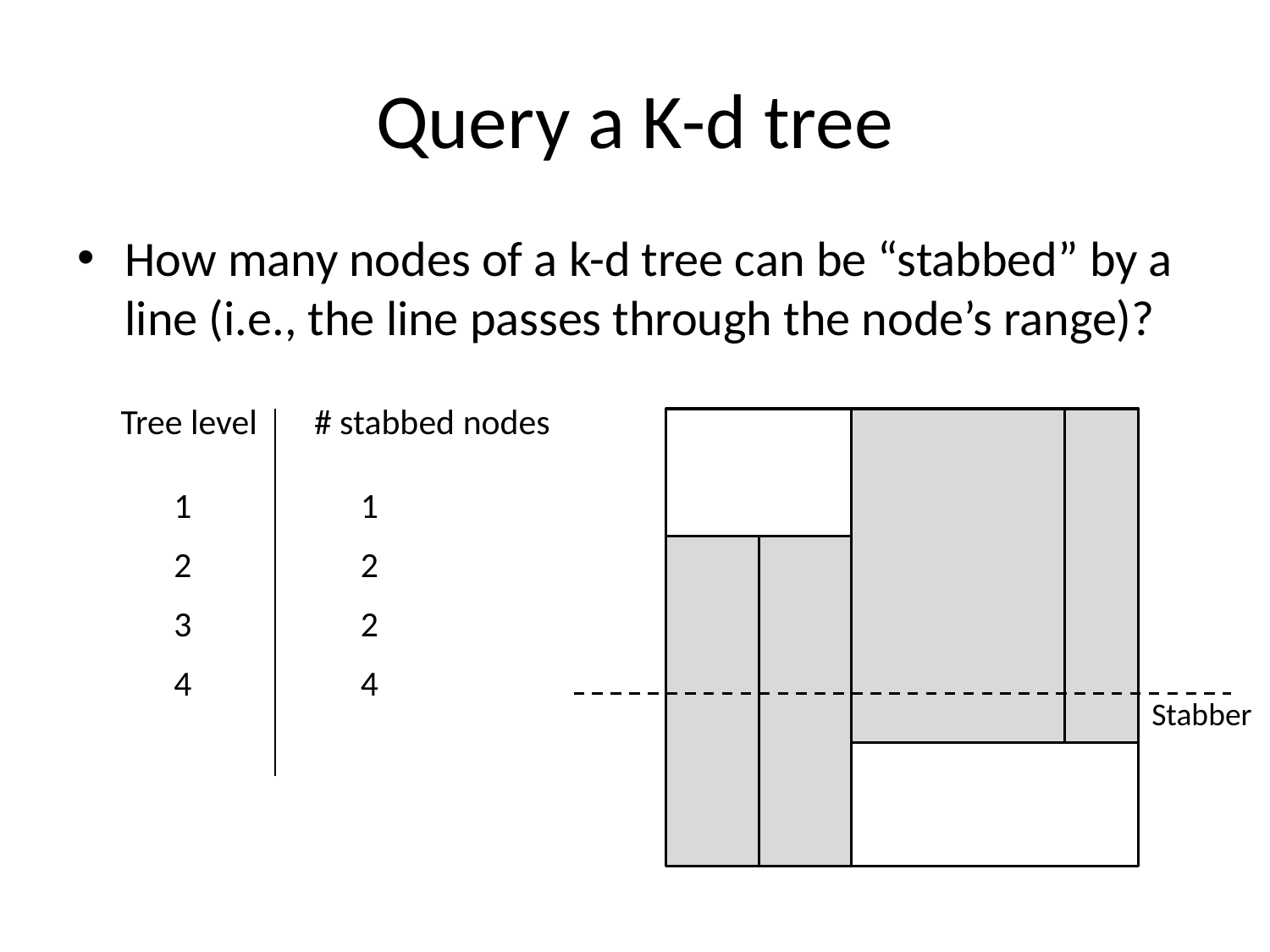

# Query a K-d tree
How many nodes of a k-d tree can be “stabbed” by a line (i.e., the line passes through the node’s range)?
Tree level
# stabbed nodes

1
1
2
2

3
2
4
4
Stabber